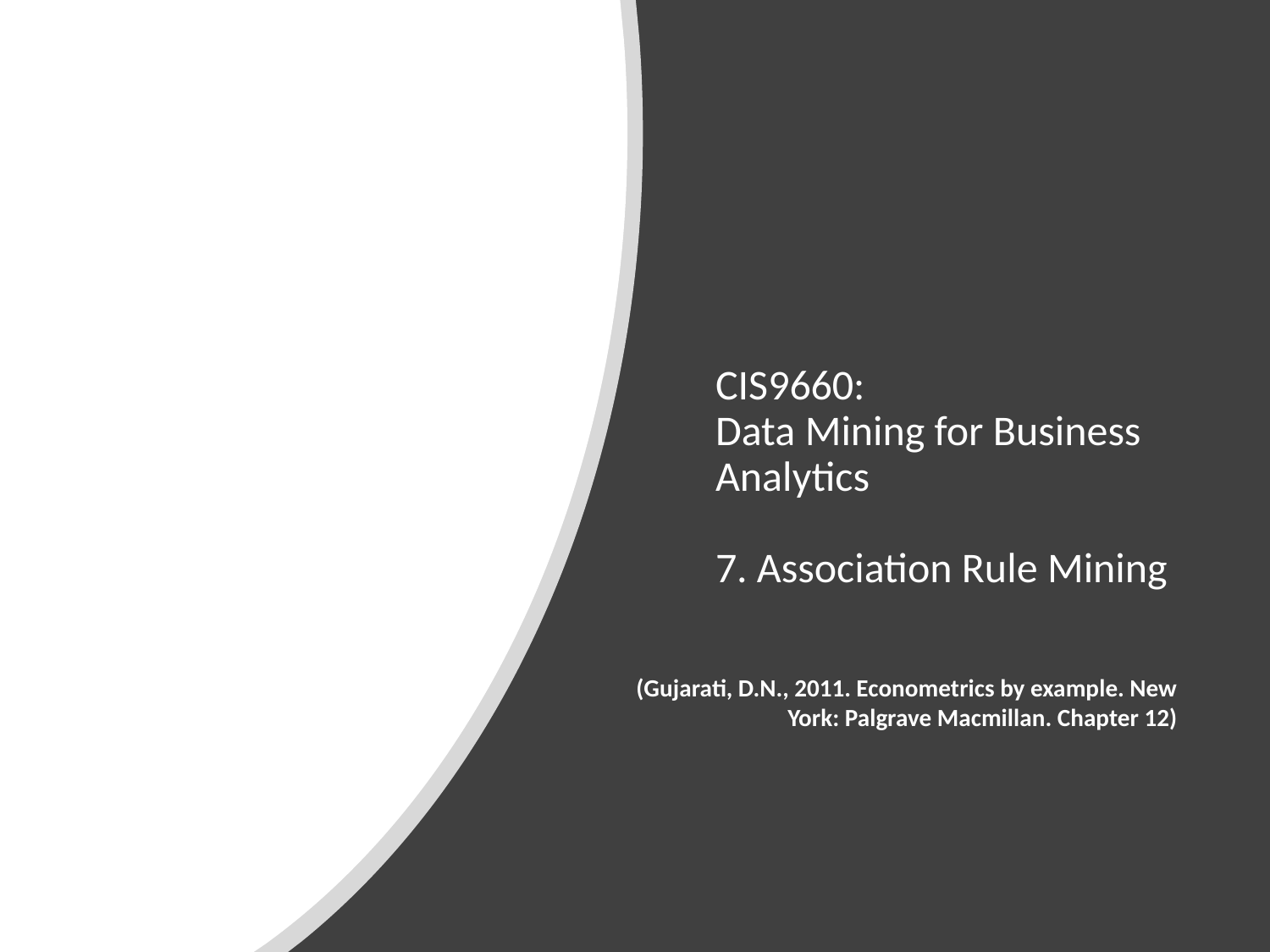

# CIS9660: Data Mining for Business Analytics 7. Association Rule Mining
(Gujarati, D.N., 2011. Econometrics by example. New York: Palgrave Macmillan. Chapter 12)